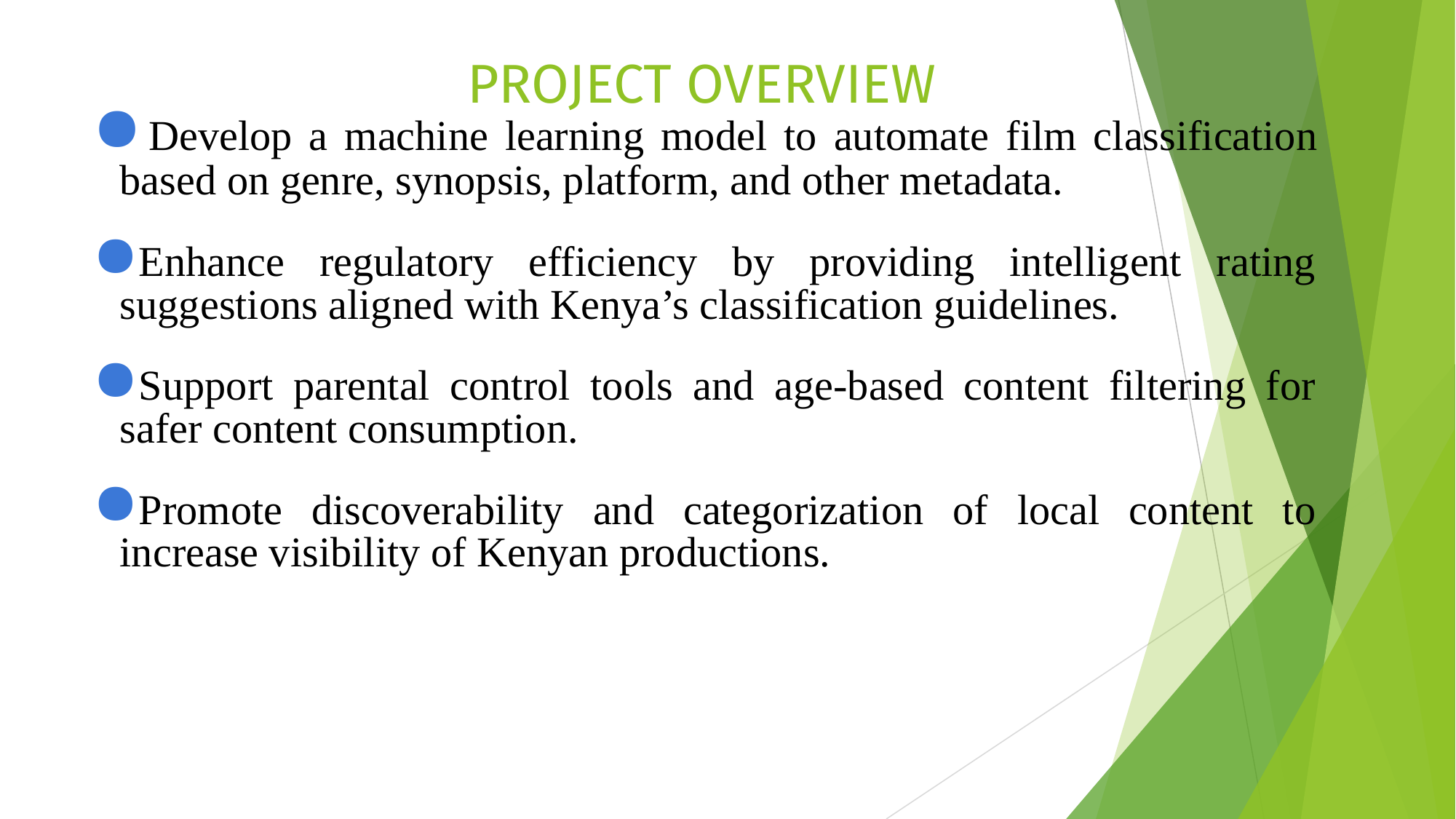

PROJECT OVERVIEW
	Develop a machine learning model to automate film classification based on genre, synopsis, platform, and other metadata.
Enhance regulatory efficiency by providing intelligent rating suggestions aligned with Kenya’s classification guidelines.
Support parental control tools and age-based content filtering for safer content consumption.
Promote discoverability and categorization of local content to increase visibility of Kenyan productions.